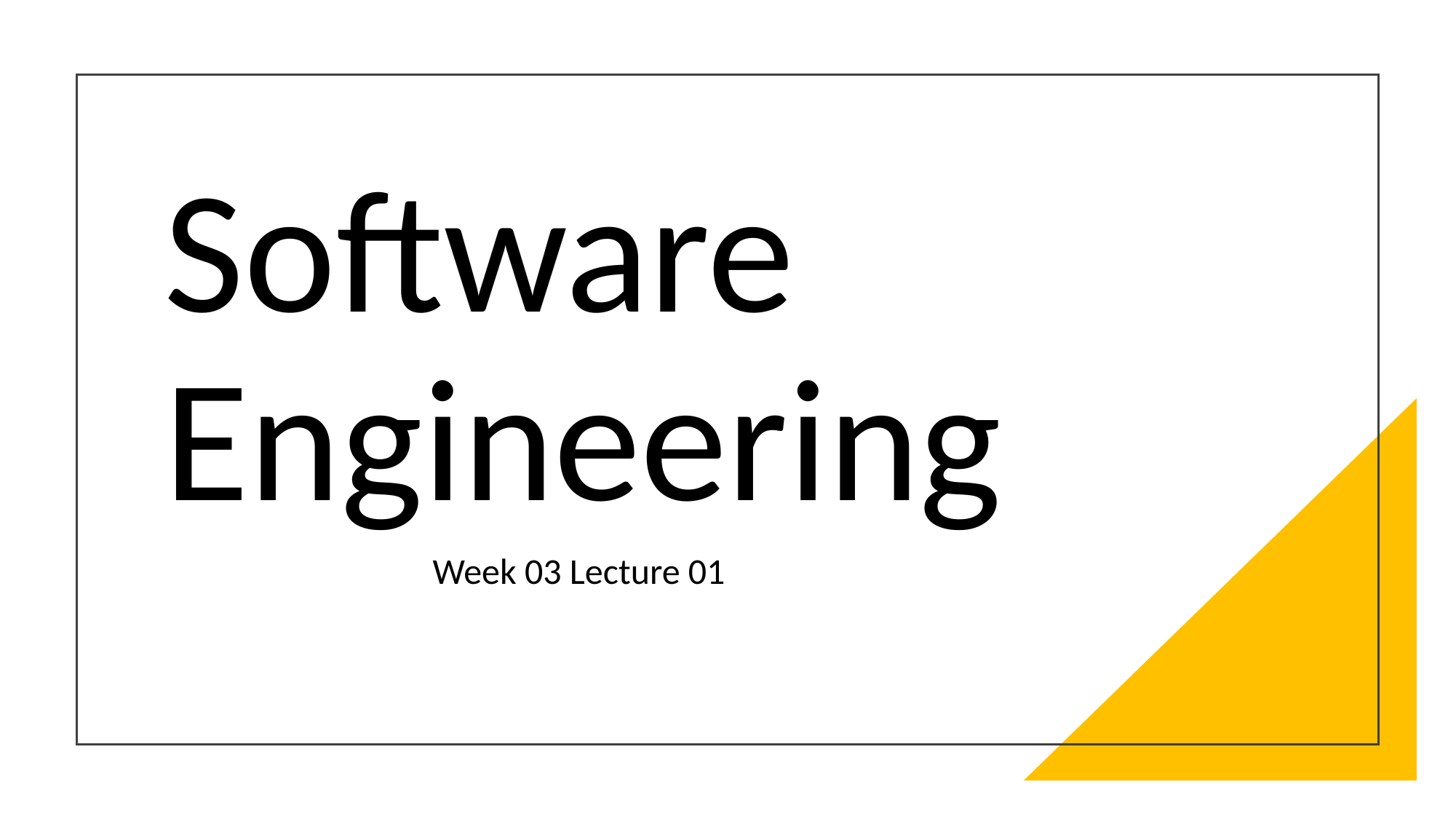

# Software Engineering

Week 03 Lecture 01